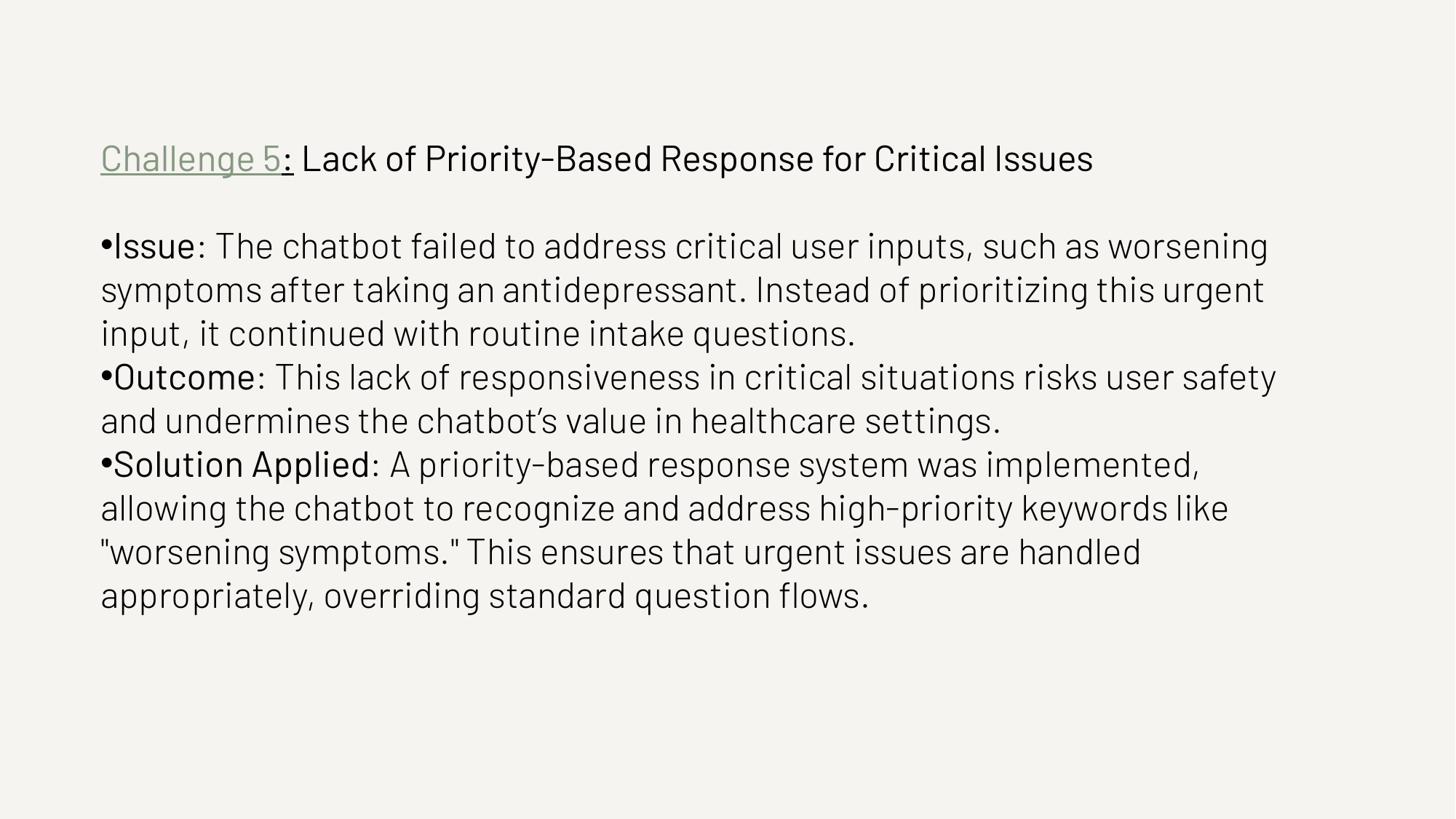

Challenge 5: Lack of Priority-Based Response for Critical Issues

Issue: The chatbot failed to address critical user inputs, such as worsening symptoms after taking an antidepressant. Instead of prioritizing this urgent input, it continued with routine intake questions.
Outcome: This lack of responsiveness in critical situations risks user safety and undermines the chatbot’s value in healthcare settings.
Solution Applied: A priority-based response system was implemented, allowing the chatbot to recognize and address high-priority keywords like "worsening symptoms." This ensures that urgent issues are handled appropriately, overriding standard question flows.